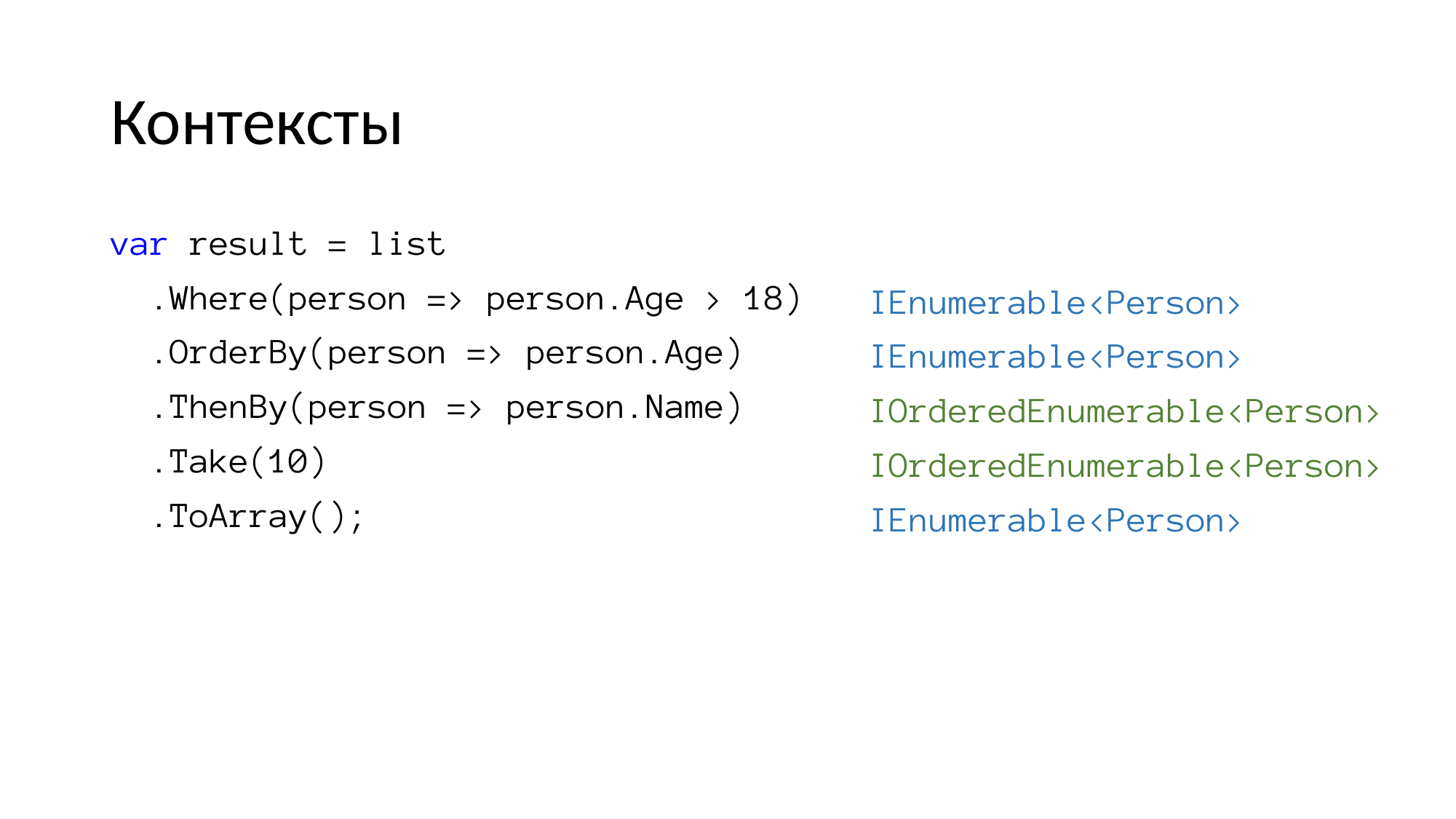

# Контексты
var result = list
  .Where(person => person.Age > 18)
  .OrderBy(person => person.Age)
  .ThenBy(person => person.Name)
  .Take(10)
  .ToArray();

IEnumerable<Person>
IEnumerable<Person>
IOrderedEnumerable<Person>
IOrderedEnumerable<Person>
IEnumerable<Person>